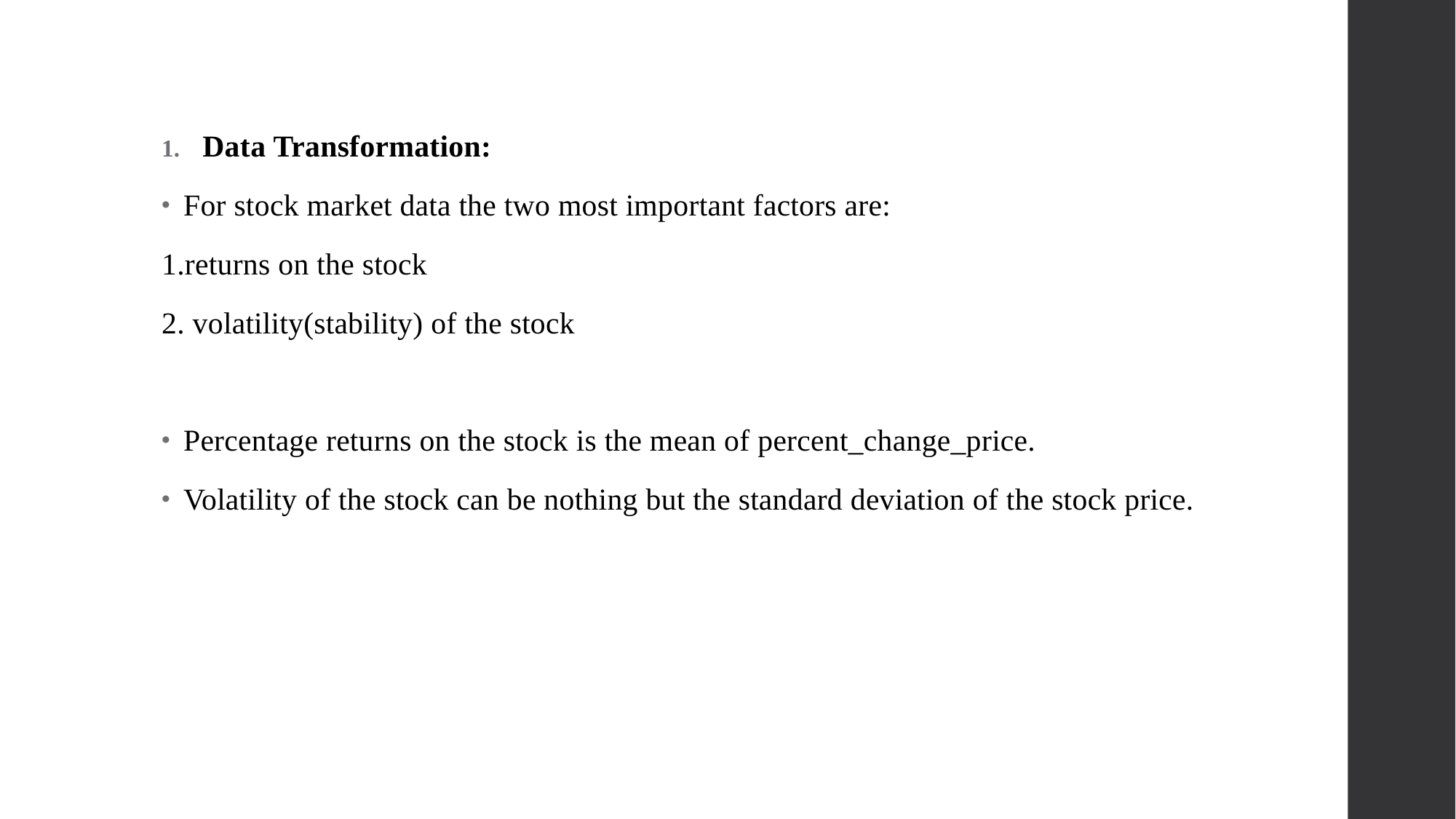

Data Transformation:
For stock market data the two most important factors are:
1.returns on the stock
2. volatility(stability) of the stock

Percentage returns on the stock is the mean of percent_change_price.
Volatility of the stock can be nothing but the standard deviation of the stock price.